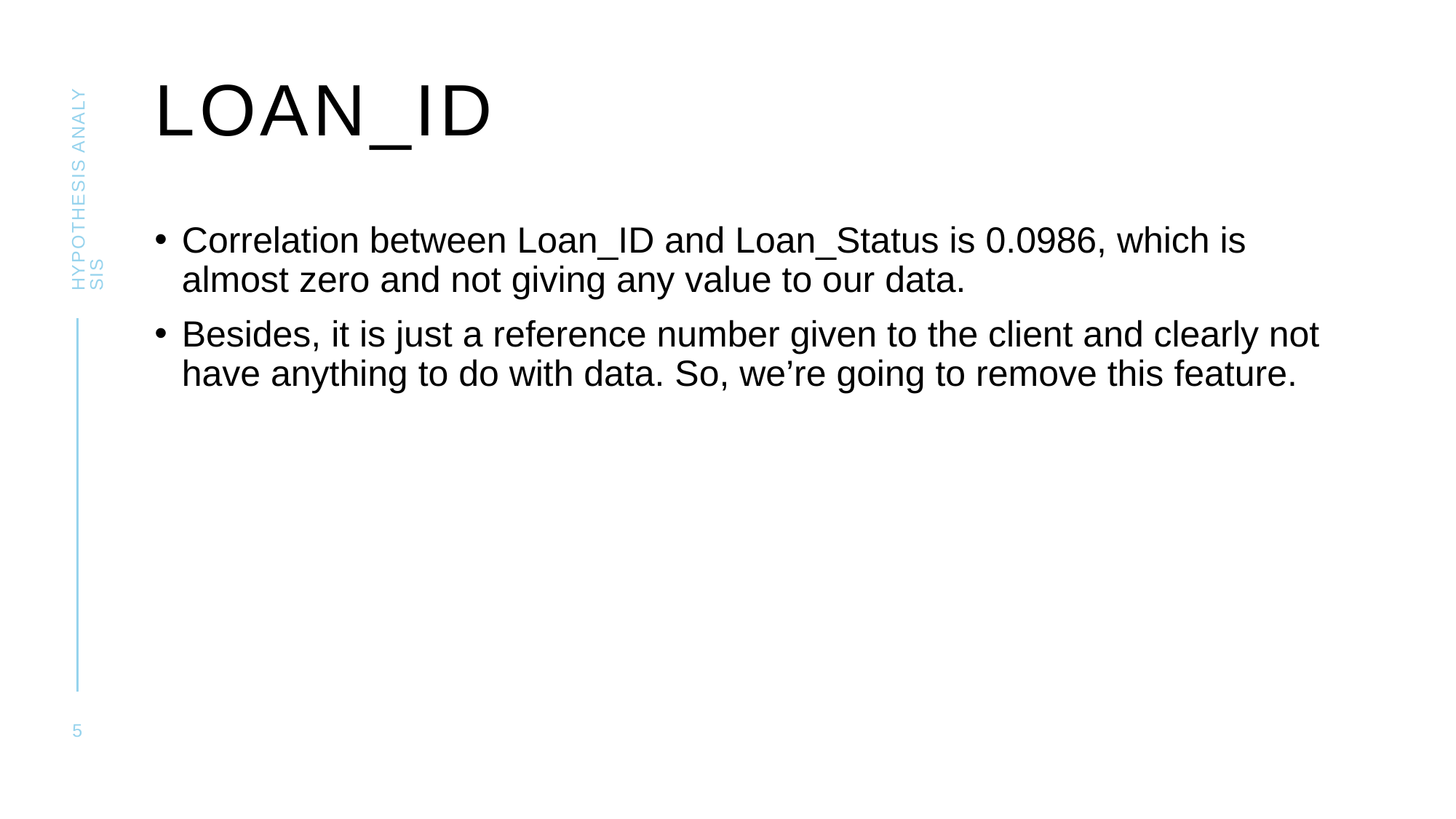

# Loan_ID
Hypothesis analysis
Correlation between Loan_ID and Loan_Status is 0.0986, which is almost zero and not giving any value to our data.
Besides, it is just a reference number given to the client and clearly not have anything to do with data. So, we’re going to remove this feature.

5